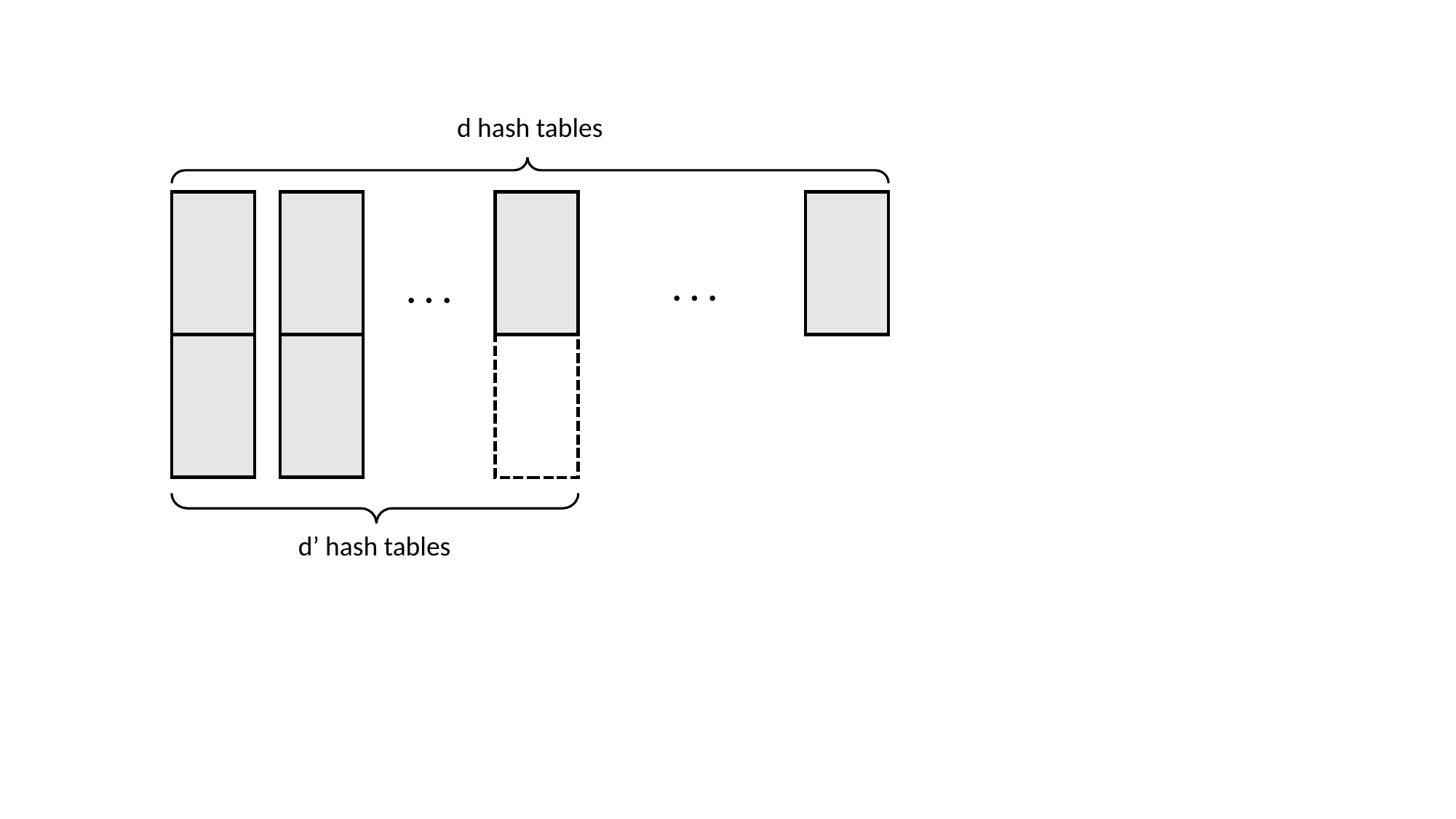

d hash tables

. . .
. . .

d’ hash tables